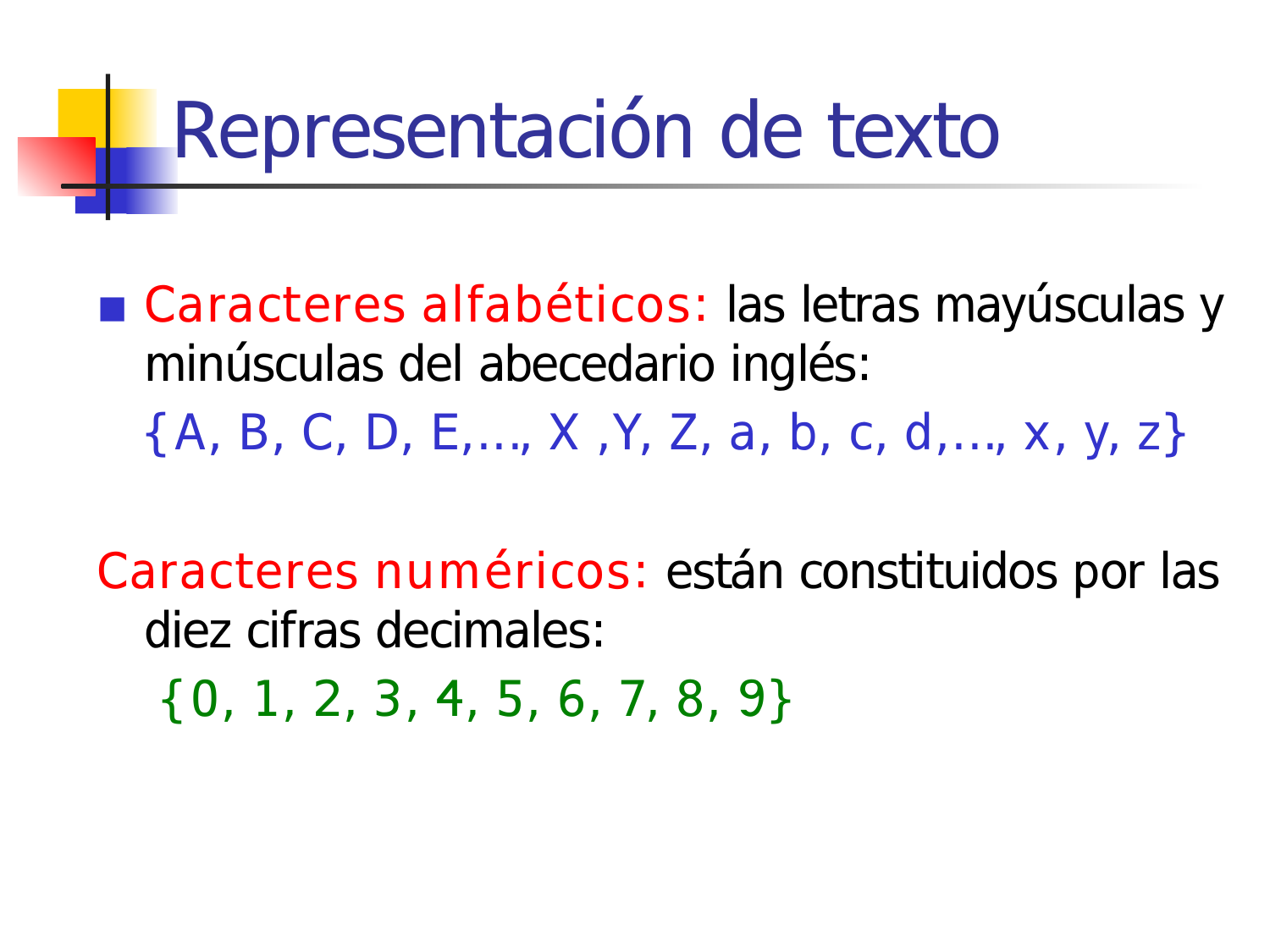

# Representación de texto
Caracteres alfabéticos: las letras mayúsculas y minúsculas del abecedario inglés:
	{A, B, C, D, E,..., X ,Y, Z, a, b, c, d,..., x, y, z}

Caracteres numéricos: están constituidos por las diez cifras decimales:
{0, 1, 2, 3, 4, 5, 6, 7, 8, 9}